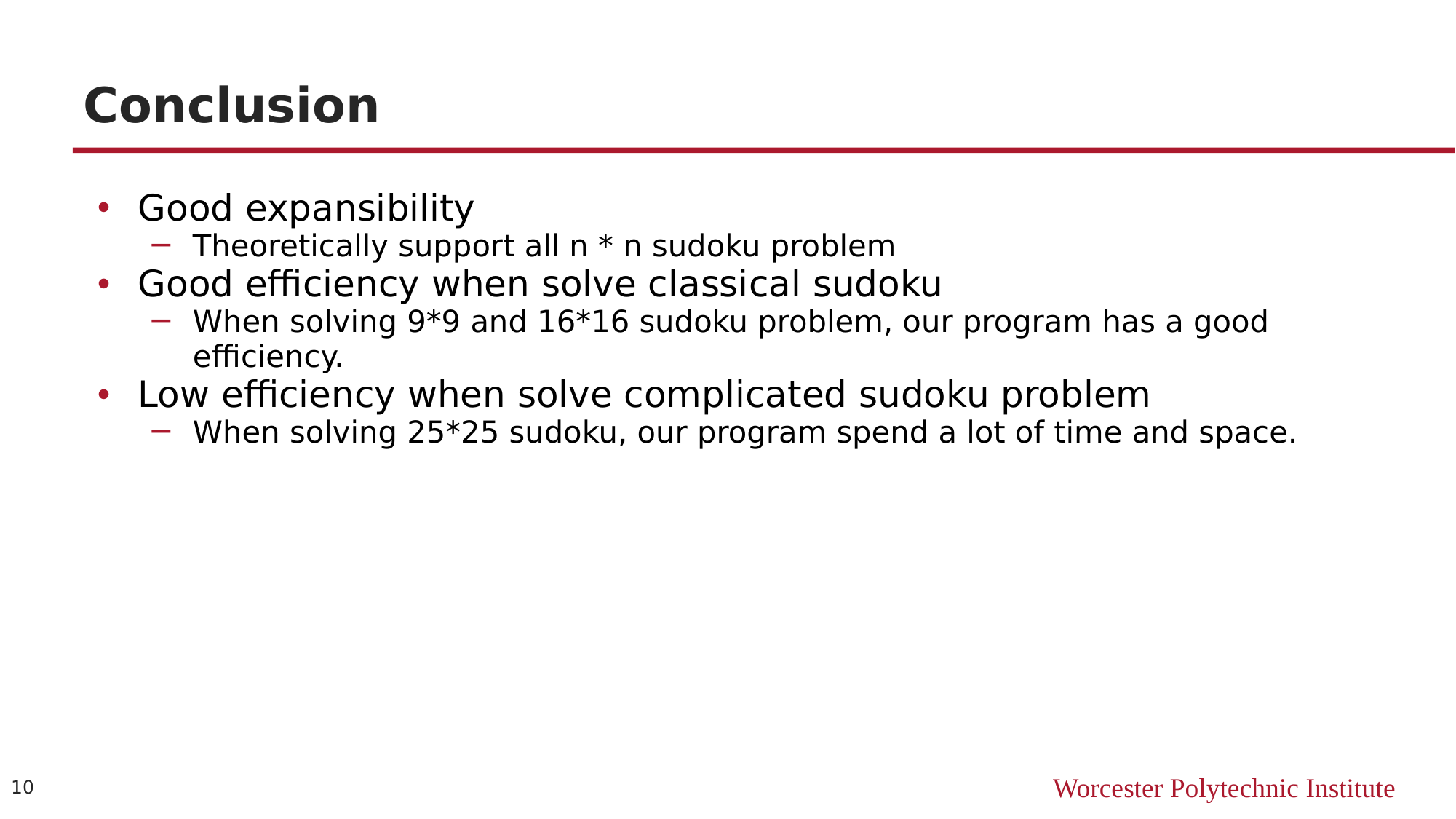

# Conclusion
Good expansibility
Theoretically support all n * n sudoku problem
Good efficiency when solve classical sudoku
When solving 9*9 and 16*16 sudoku problem, our program has a good efficiency.
Low efficiency when solve complicated sudoku problem
When solving 25*25 sudoku, our program spend a lot of time and space.

10